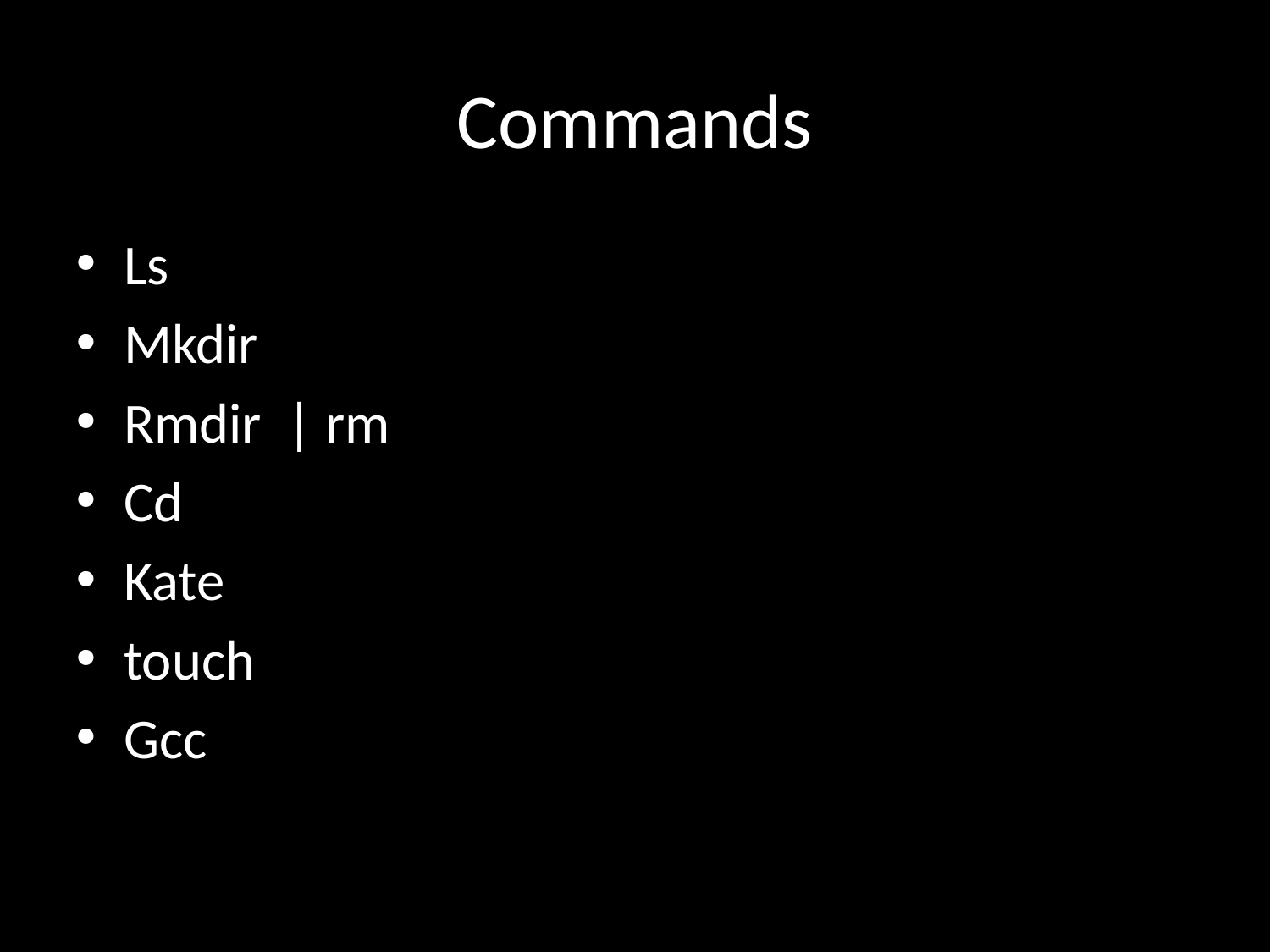

Commands
Ls
Mkdir
Rmdir  | rm
Cd
Kate
touch
Gcc